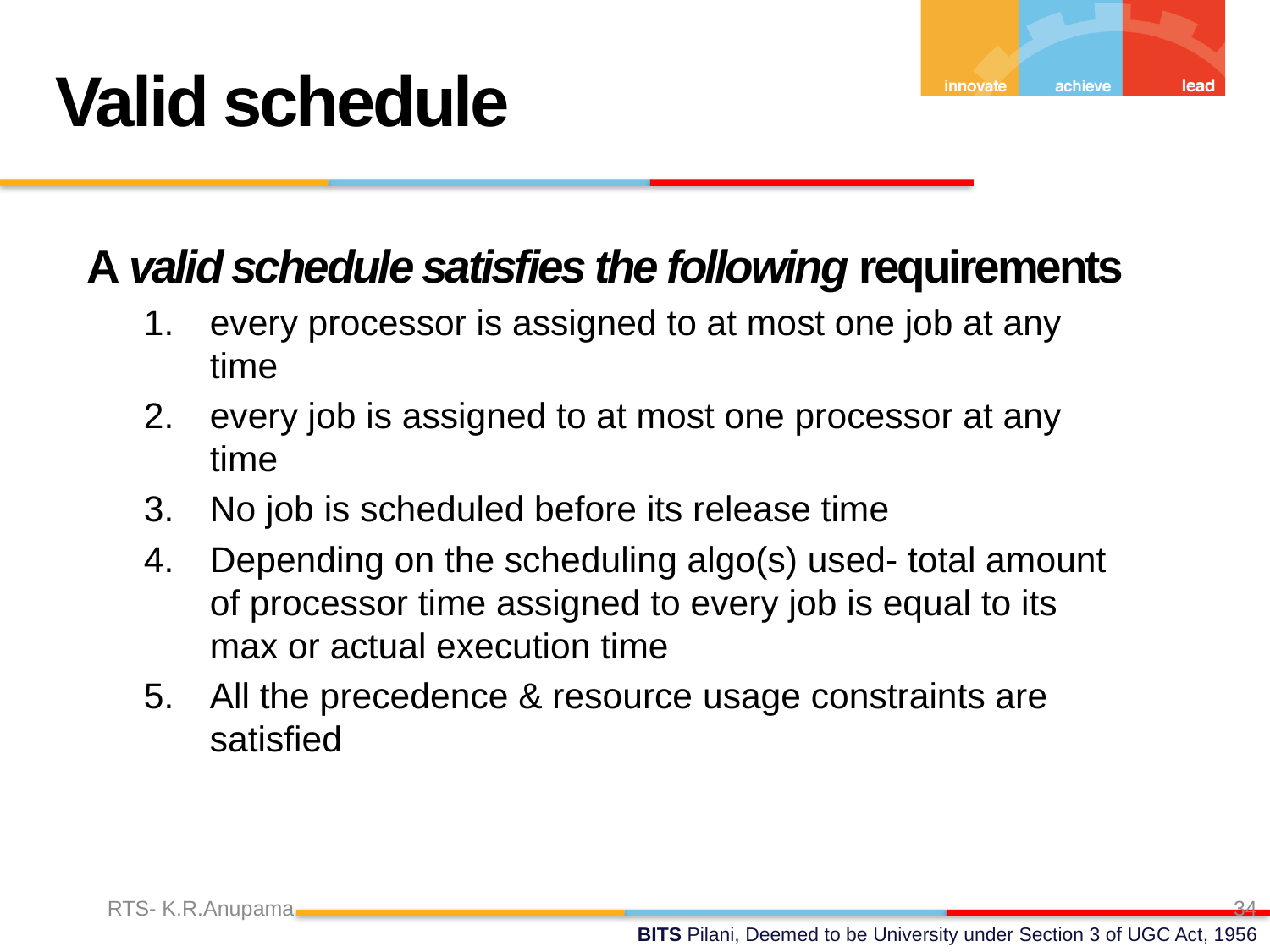

Valid schedule
A valid schedule satisfies the following requirements
every processor is assigned to at most one job at any time
every job is assigned to at most one processor at any time
No job is scheduled before its release time
Depending on the scheduling algo(s) used- total amount of processor time assigned to every job is equal to its max or actual execution time
All the precedence & resource usage constraints are satisfied
RTS- K.R.Anupama
34